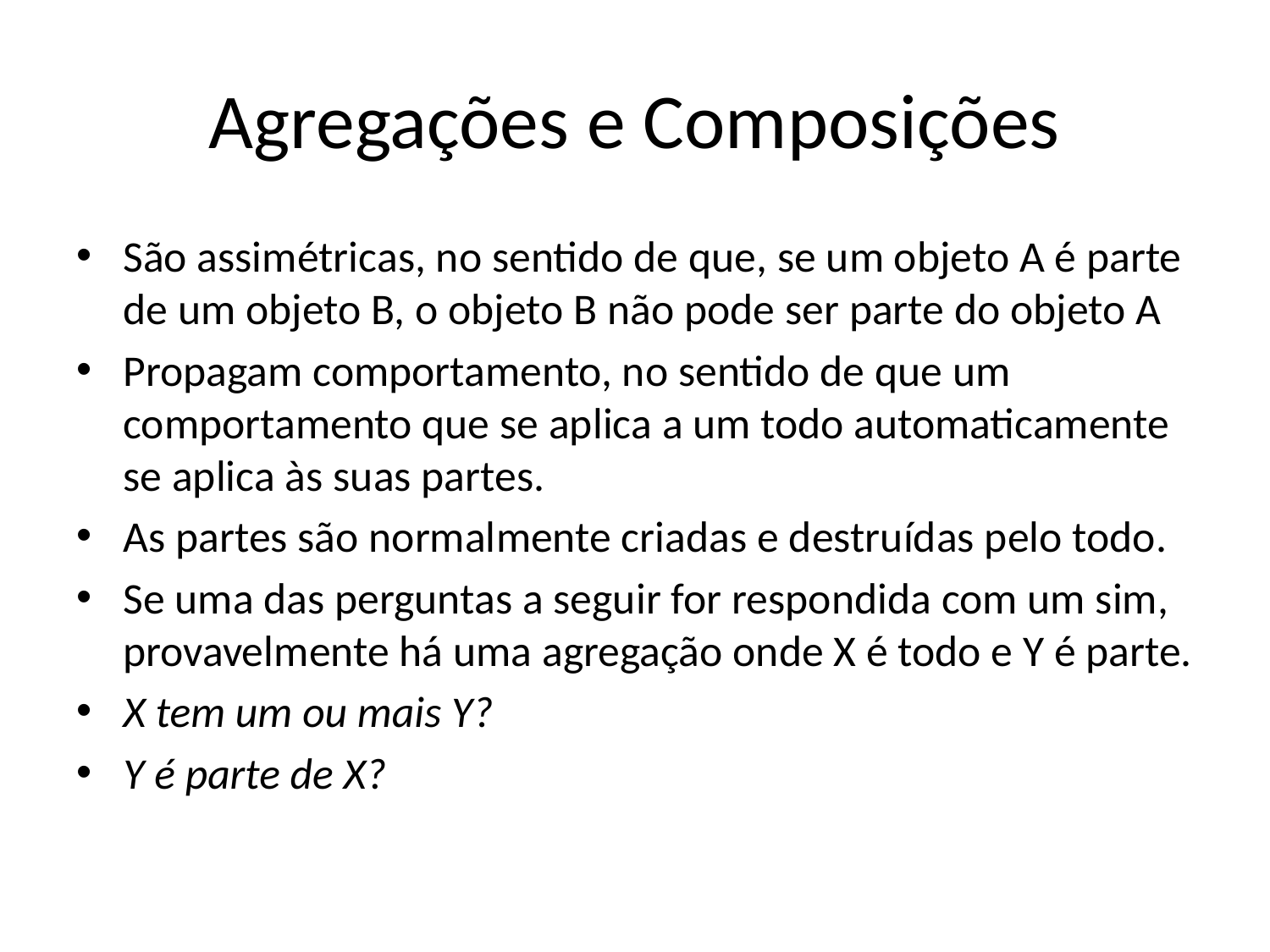

# Agregações e Composições
São assimétricas, no sentido de que, se um objeto A é parte de um objeto B, o objeto B não pode ser parte do objeto A
Propagam comportamento, no sentido de que um comportamento que se aplica a um todo automaticamente se aplica às suas partes.
As partes são normalmente criadas e destruídas pelo todo.
Se uma das perguntas a seguir for respondida com um sim, provavelmente há uma agregação onde X é todo e Y é parte.
X tem um ou mais Y?
Y é parte de X?